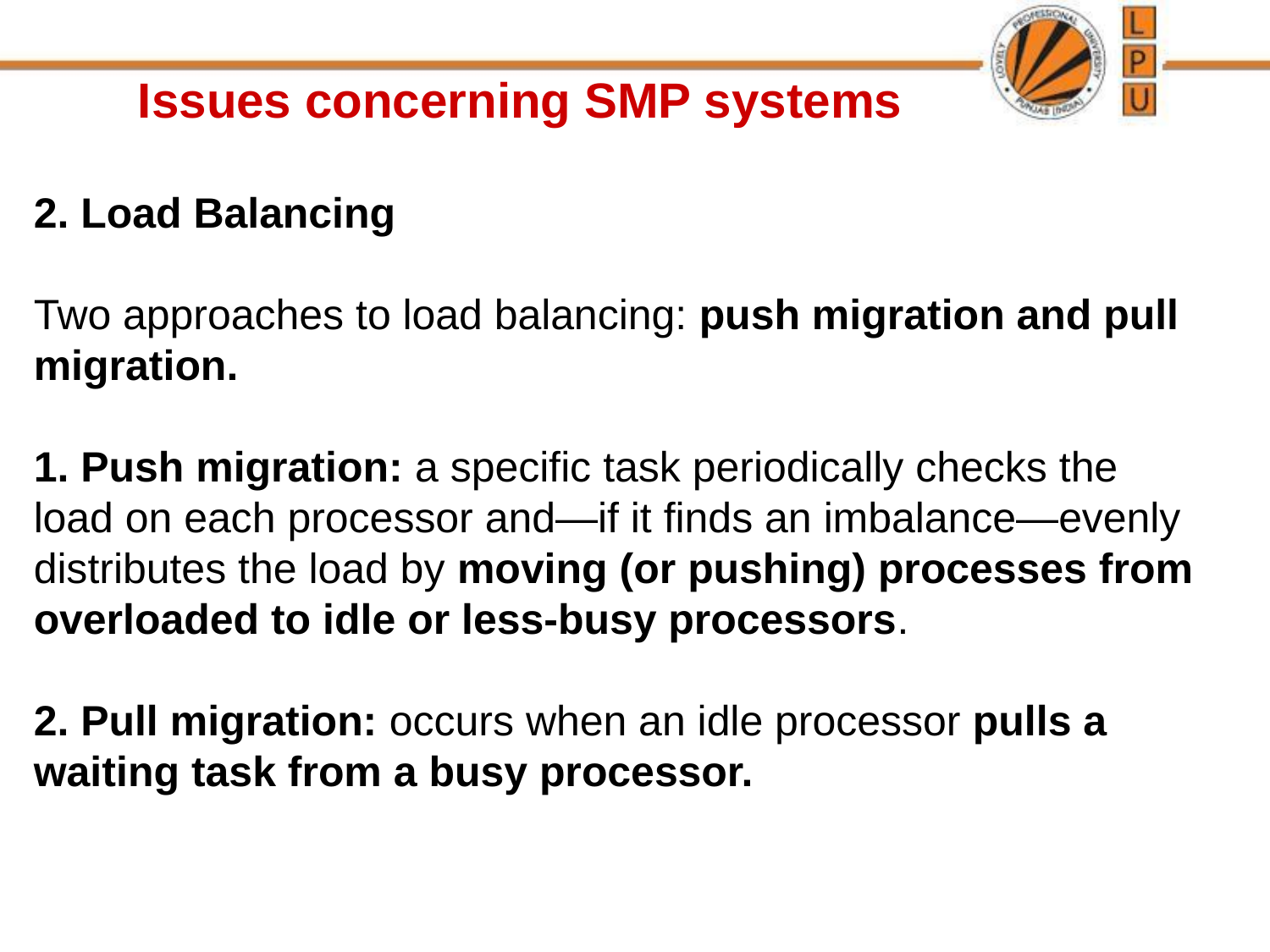

Issues concerning SMP systems
2. Load Balancing

Two approaches to load balancing: push migration and pull
migration.

1. Push migration: a specific task periodically checks the
load on each processor and—if it finds an imbalance—evenly distributes the load by moving (or pushing) processes from overloaded to idle or less-busy processors.

2. Pull migration: occurs when an idle processor pulls a waiting task from a busy processor.